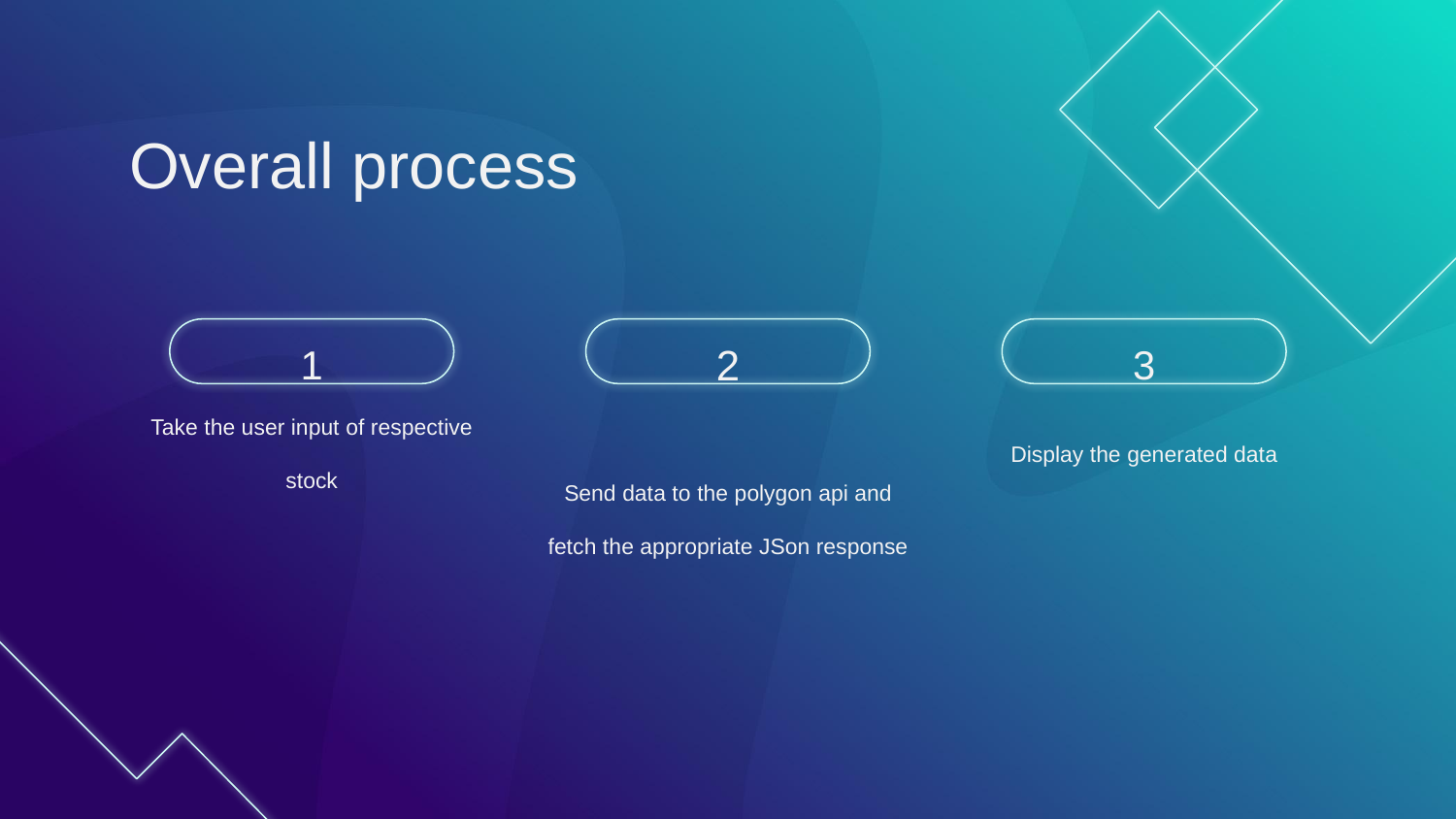

# Overall process

1
2
3
Take the user input of respective stock
Send data to the polygon api and fetch the appropriate JSon response
Display the generated data